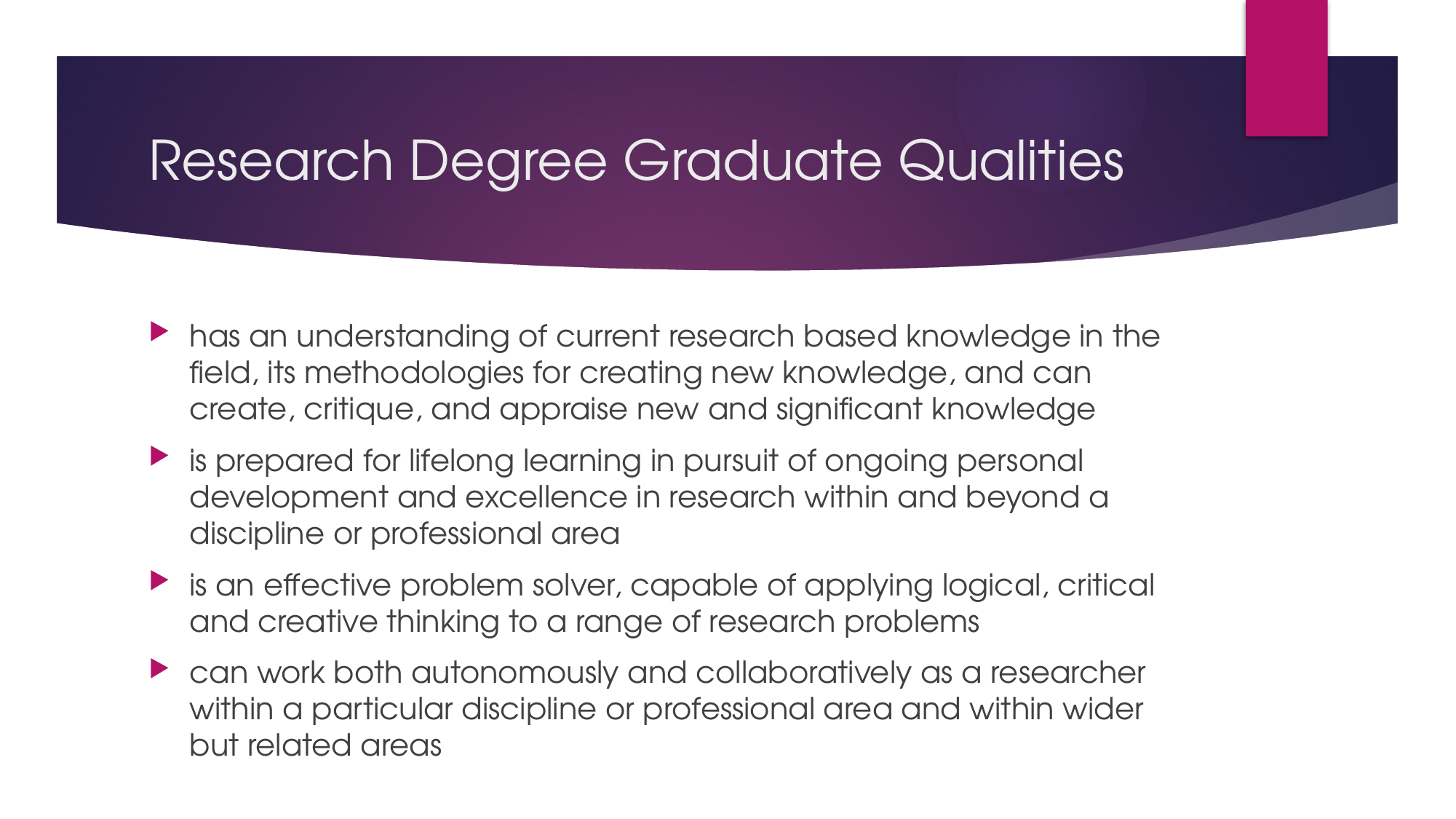

# Research Degree Graduate Qualities
has an understanding of current research based knowledge in the field, its methodologies for creating new knowledge, and can create, critique, and appraise new and significant knowledge
is prepared for lifelong learning in pursuit of ongoing personal development and excellence in research within and beyond a discipline or professional area
is an effective problem solver, capable of applying logical, critical and creative thinking to a range of research problems
can work both autonomously and collaboratively as a researcher within a particular discipline or professional area and within wider but related areas